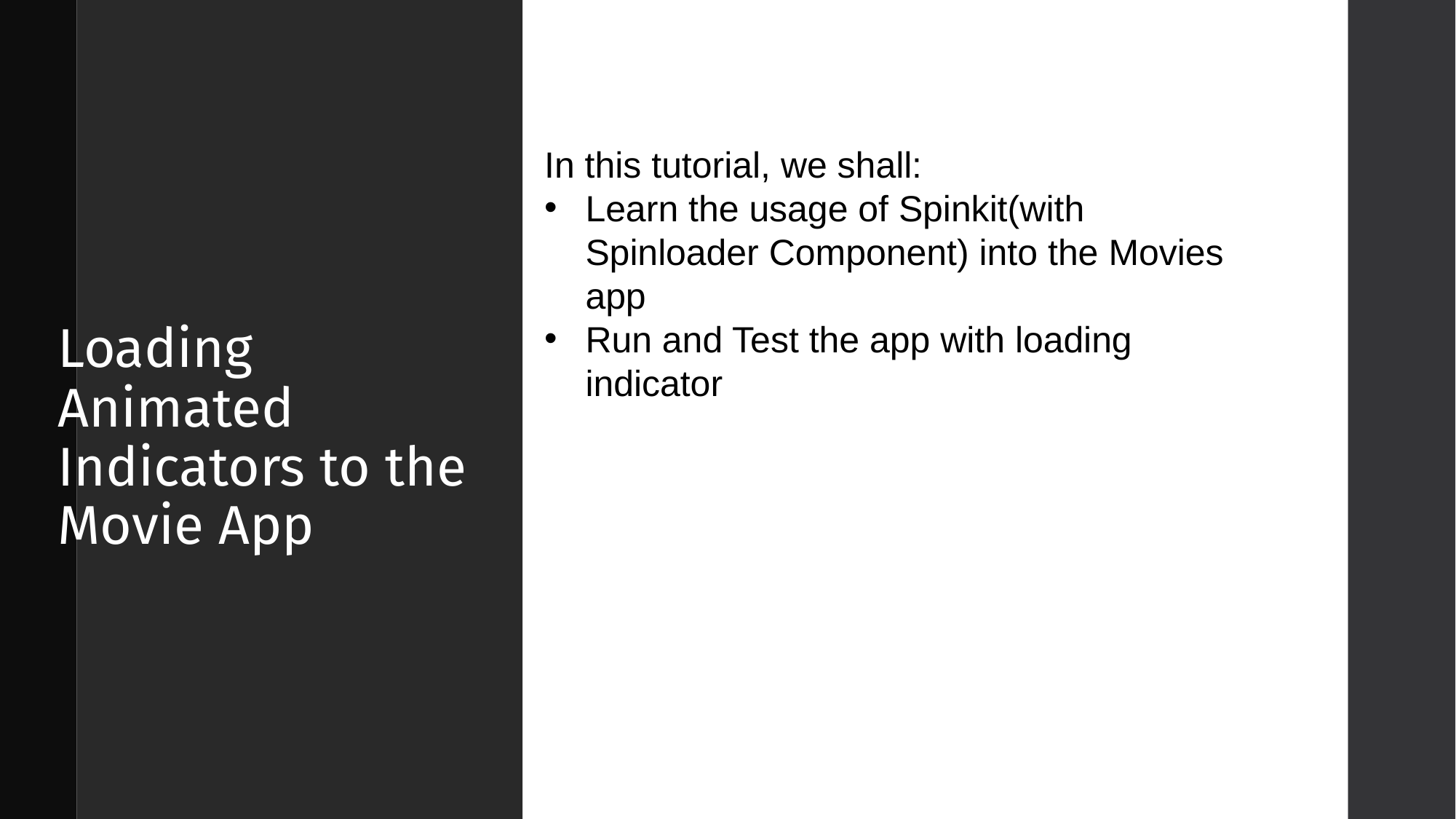

# Loading Animated Indicators to the Movie App
In this tutorial, we shall:
Learn the usage of Spinkit(with Spinloader Component) into the Movies app
Run and Test the app with loading indicator